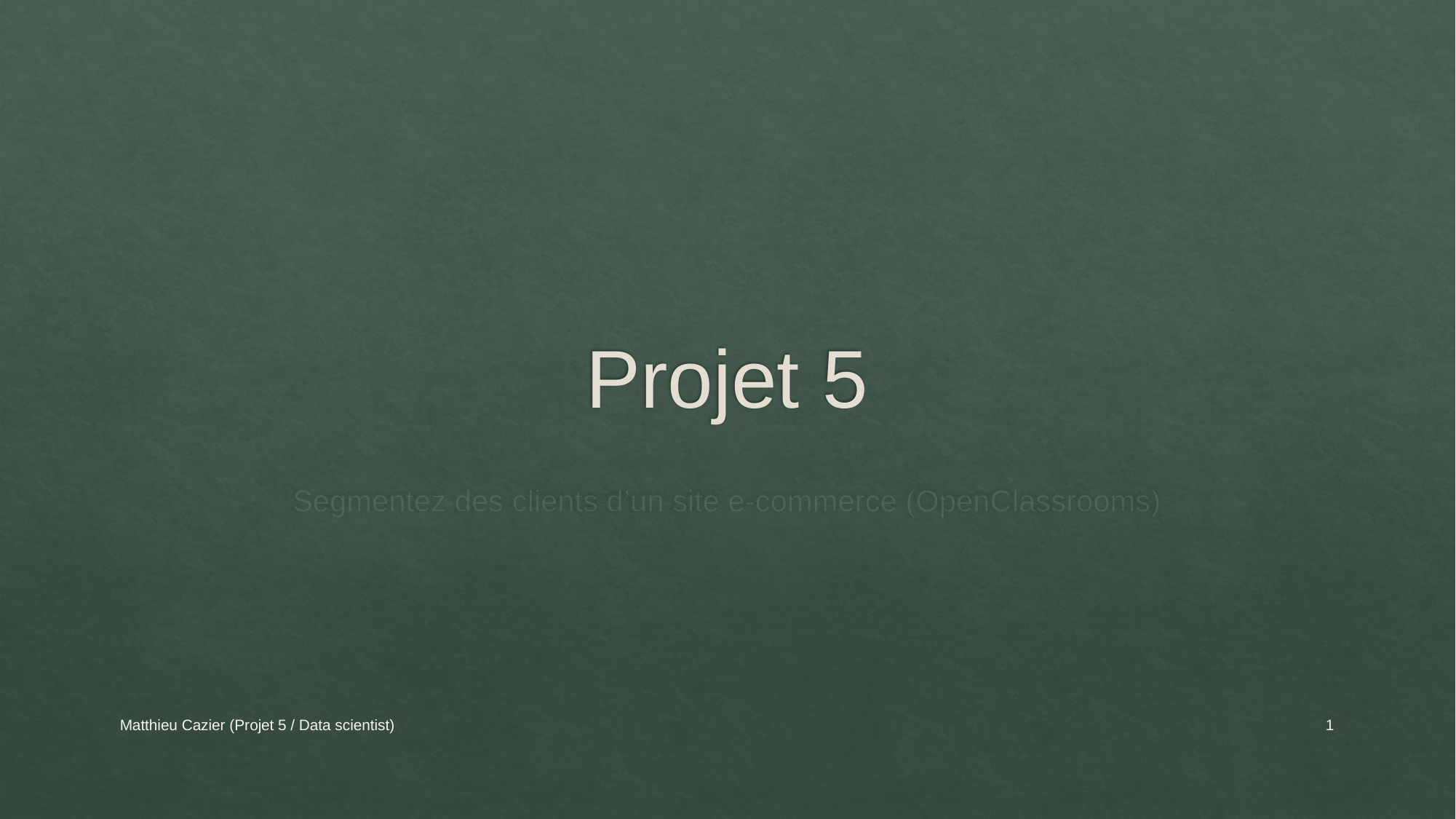

# Projet 5
Segmentez des clients d’un site e-commerce (OpenClassrooms)

Matthieu Cazier (Projet 5 / Data scientist)
1